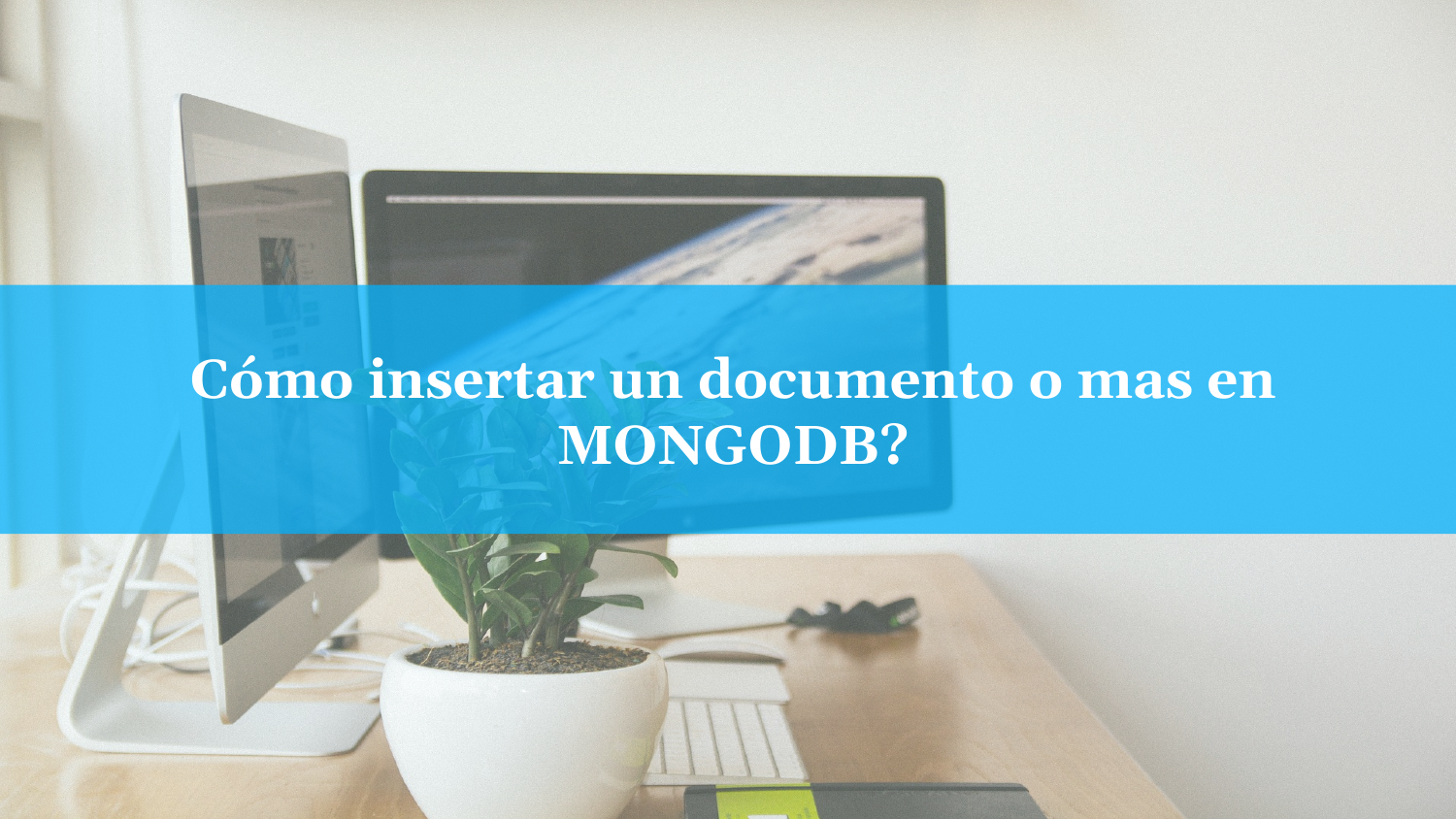

Cómo insertar un documento o mas en MONGODB?